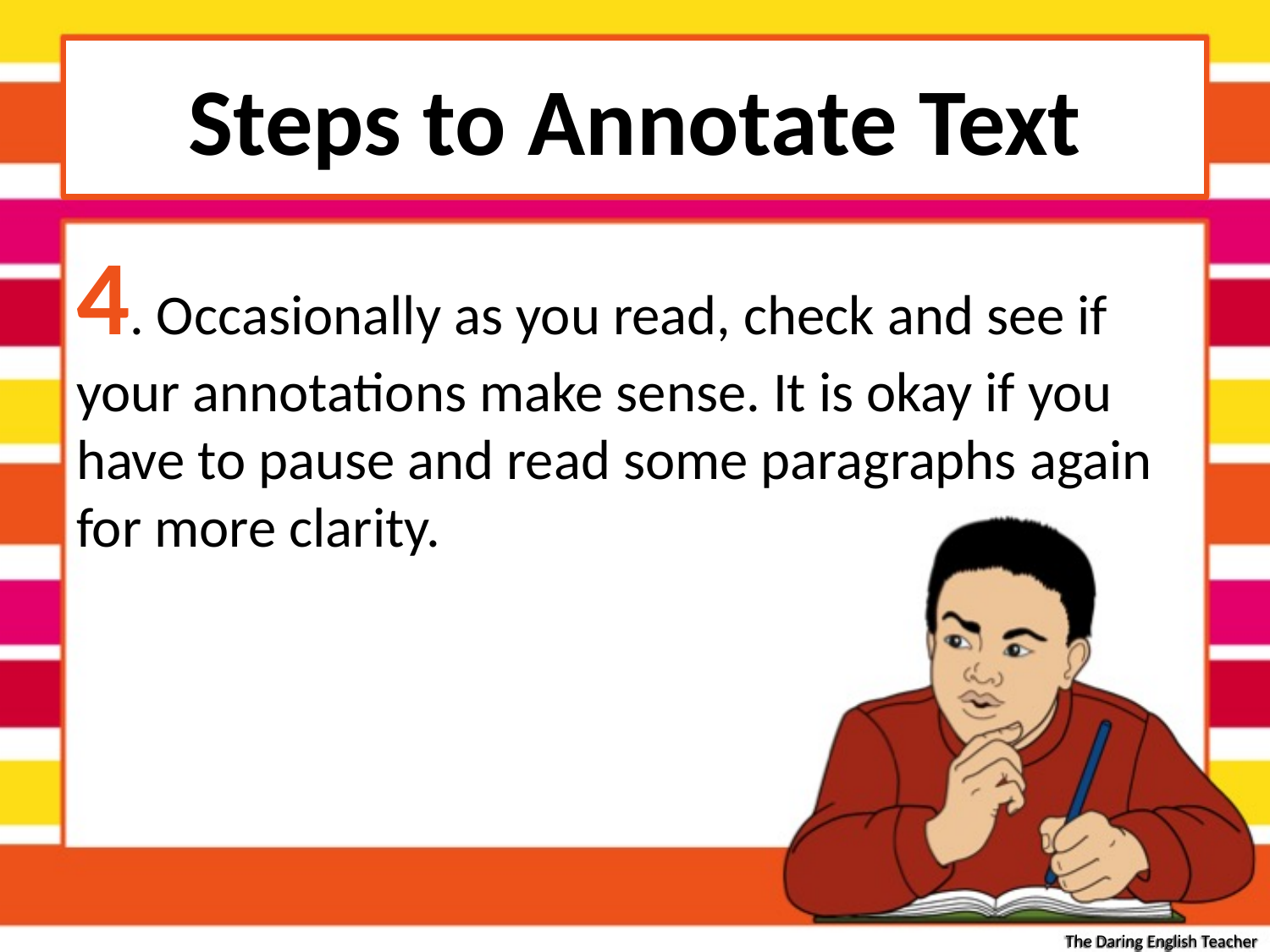

# Steps to Annotate Text
4. Occasionally as you read, check and see if your annotations make sense. It is okay if you have to pause and read some paragraphs again for more clarity.